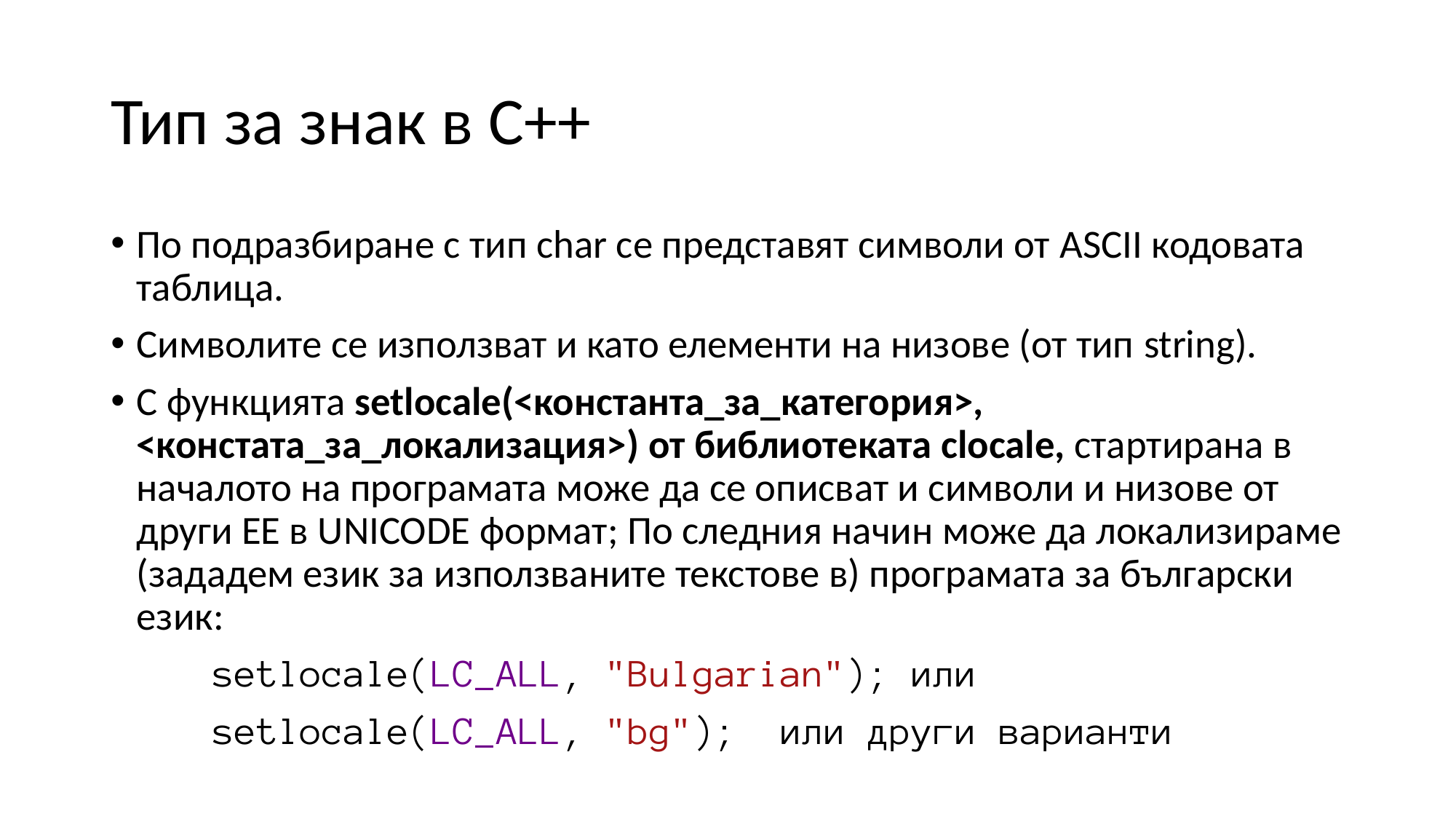

# Тип за знак в C++
По подразбиране с тип char се представят символи от ASCII кодовата таблица.
Символите се използват и като елементи на низове (от тип string).
С функцията setlocale(<константа_за_категория>, <констата_за_локализация>) от библиотеката clocale, стартирана в началото на програмата може да се описват и символи и низове от други ЕЕ в UNICODE формат; По следния начин може да локализираме (зададем език за използваните текстове в) програмата за български език:
	setlocale(LC_ALL, "Bulgarian"); или
	setlocale(LC_ALL, "bg");  или други варианти